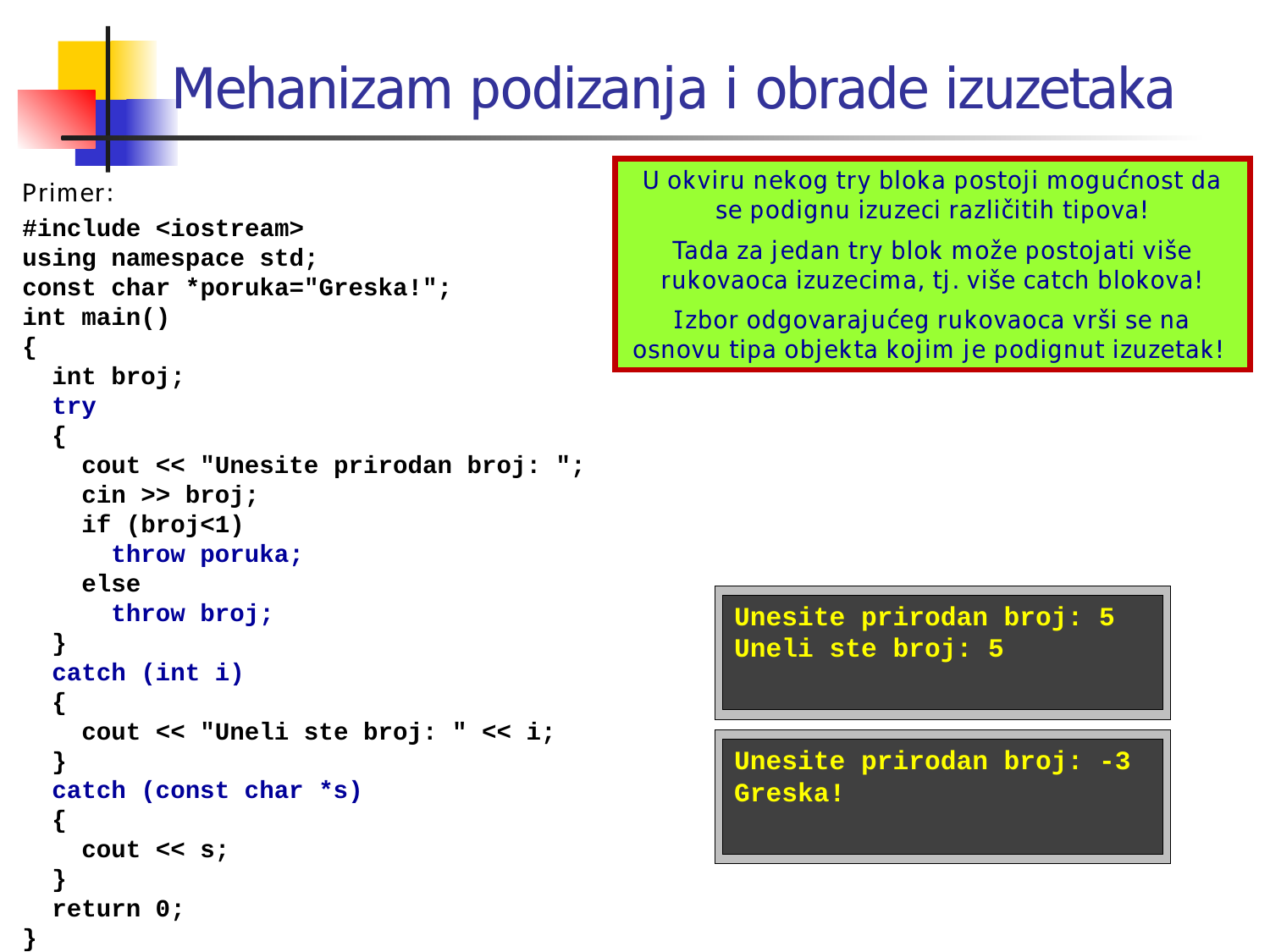

Mehanizam podizanja i obrade izuzetaka
U okviru nekog try bloka postoji mogućnost da se podignu izuzeci različitih tipova!
Tada za jedan try blok može postojati više rukovaoca izuzecima, tj. više catch blokova!
Izbor odgovarajućeg rukovaoca vrši se na osnovu tipa objekta kojim je podignut izuzetak!
Primer:
#include <iostream>
using namespace std;
const char *poruka="Greska!";
int main()
{
  int broj;
  try
  {
    cout << "Unesite prirodan broj: ";
    cin >> broj;
    if (broj<1)
      throw poruka;
    else
      throw broj;
  }
  catch (int i)
  {
    cout << "Uneli ste broj: " << i;
  }
  catch (const char *s)
  {
    cout << s;
  }
  return 0;
}

Unesite prirodan broj: 5
Uneli ste broj: 5

Unesite prirodan broj: -3
Greska!